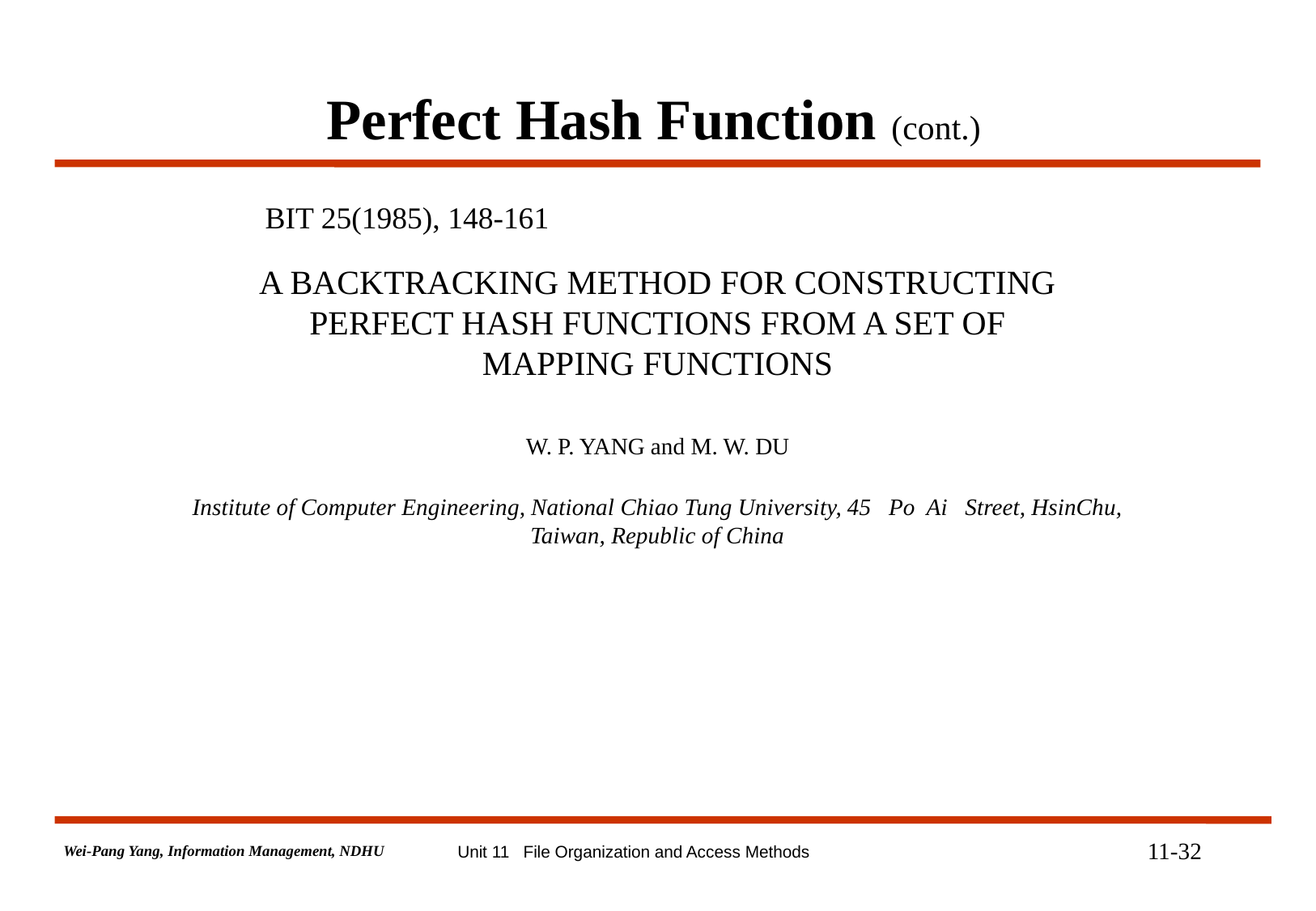

# Perfect Hash Function (cont.)
BIT 25(1985), 148-161
A BACKTRACKING METHOD FOR CONSTRUCTING
PERFECT HASH FUNCTIONS FROM A SET OF
MAPPING FUNCTIONS

W. P. YANG and M. W. DU

Institute of Computer Engineering, National Chiao Tung University, 45   Po  Ai   Street, HsinChu,
Taiwan, Republic of China